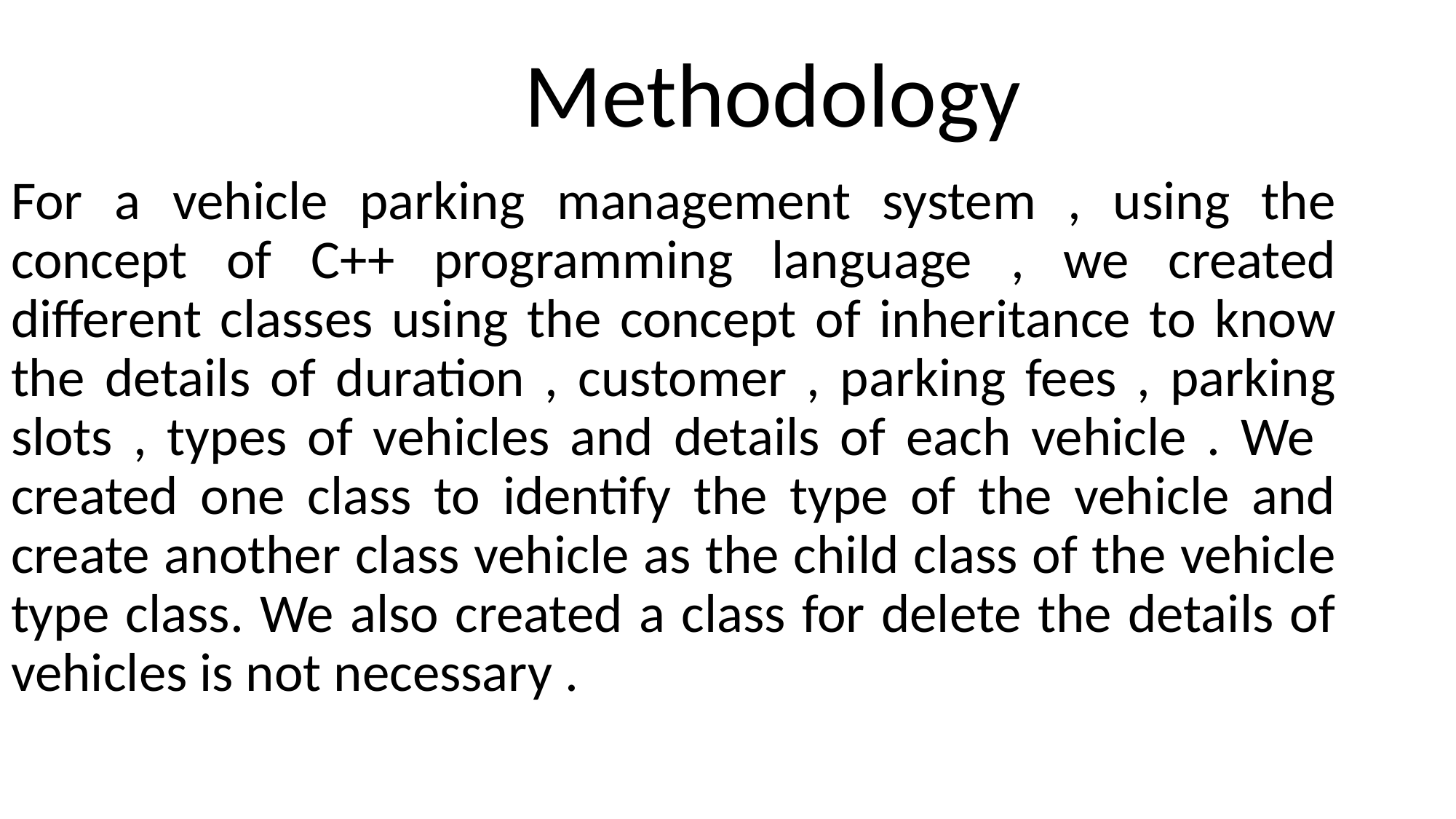

# Methodology
For a vehicle parking management system , using the concept of C++ programming language , we created different classes using the concept of inheritance to know the details of duration , customer , parking fees , parking slots , types of vehicles and details of each vehicle . We  created one class to identify the type of the vehicle and create another class vehicle as the child class of the vehicle type class. We also created a class for delete the details of vehicles is not necessary .